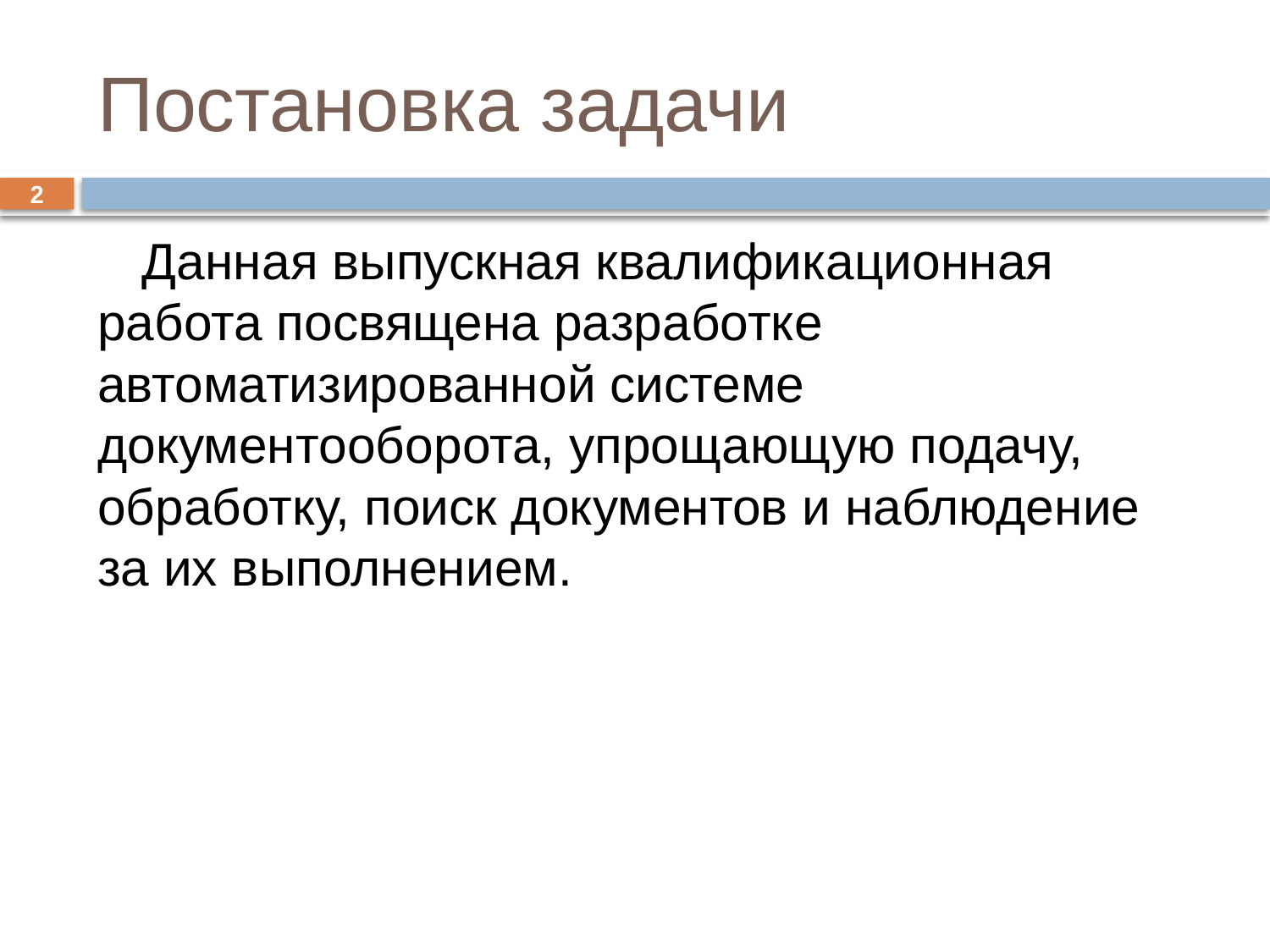

# Постановка задачи
2
Данная выпускная квалификационная работа посвящена разработке автоматизированной системе документооборота, упрощающую подачу, обработку, поиск документов и наблюдение за их выполнением.